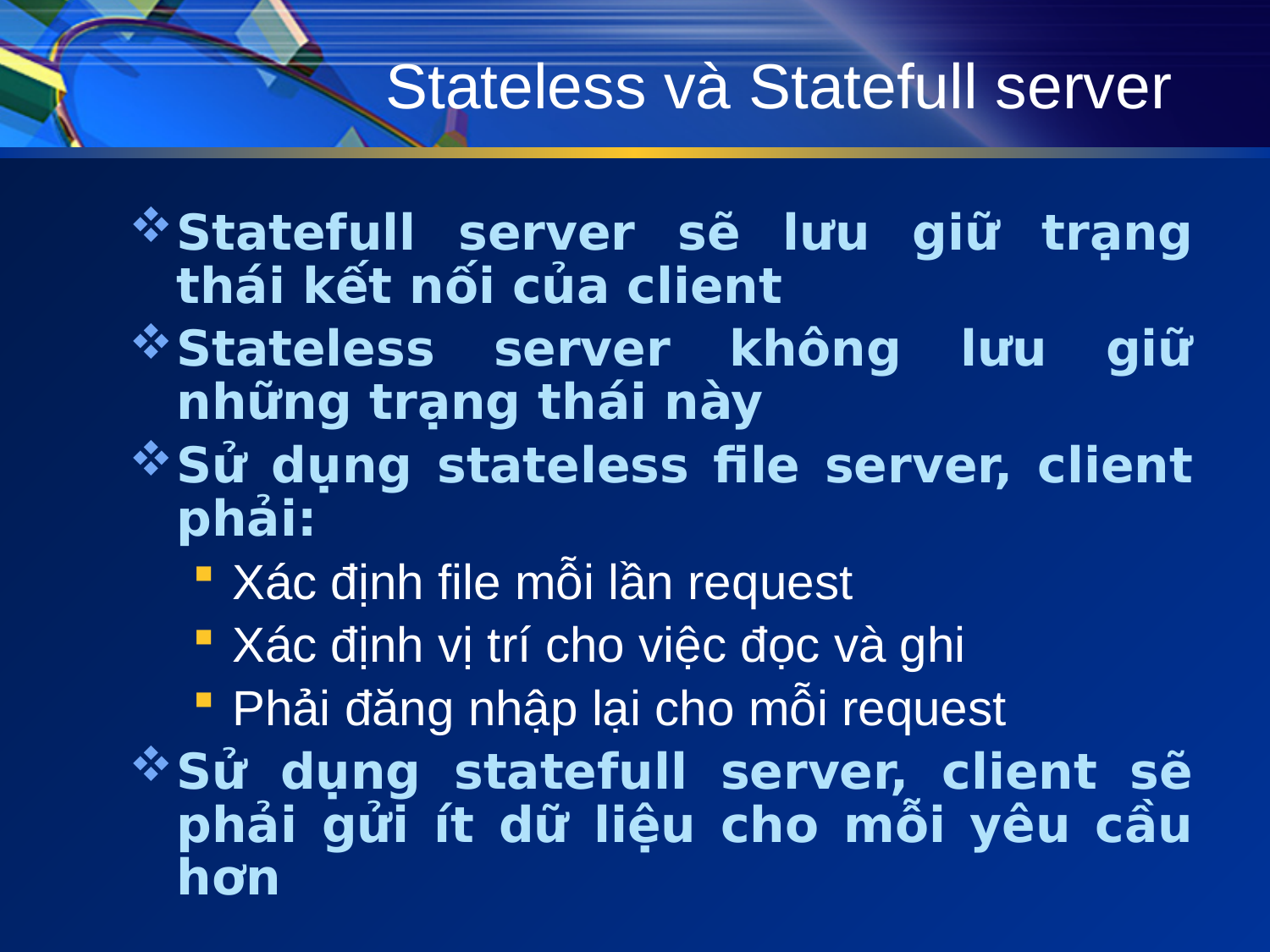

# Stateless và Statefull server
Statefull server sẽ lưu giữ trạng thái kết nối của client
Stateless server không lưu giữ những trạng thái này
Sử dụng stateless file server, client phải:
Xác định file mỗi lần request
Xác định vị trí cho việc đọc và ghi
Phải đăng nhập lại cho mỗi request
Sử dụng statefull server, client sẽ phải gửi ít dữ liệu cho mỗi yêu cầu hơn